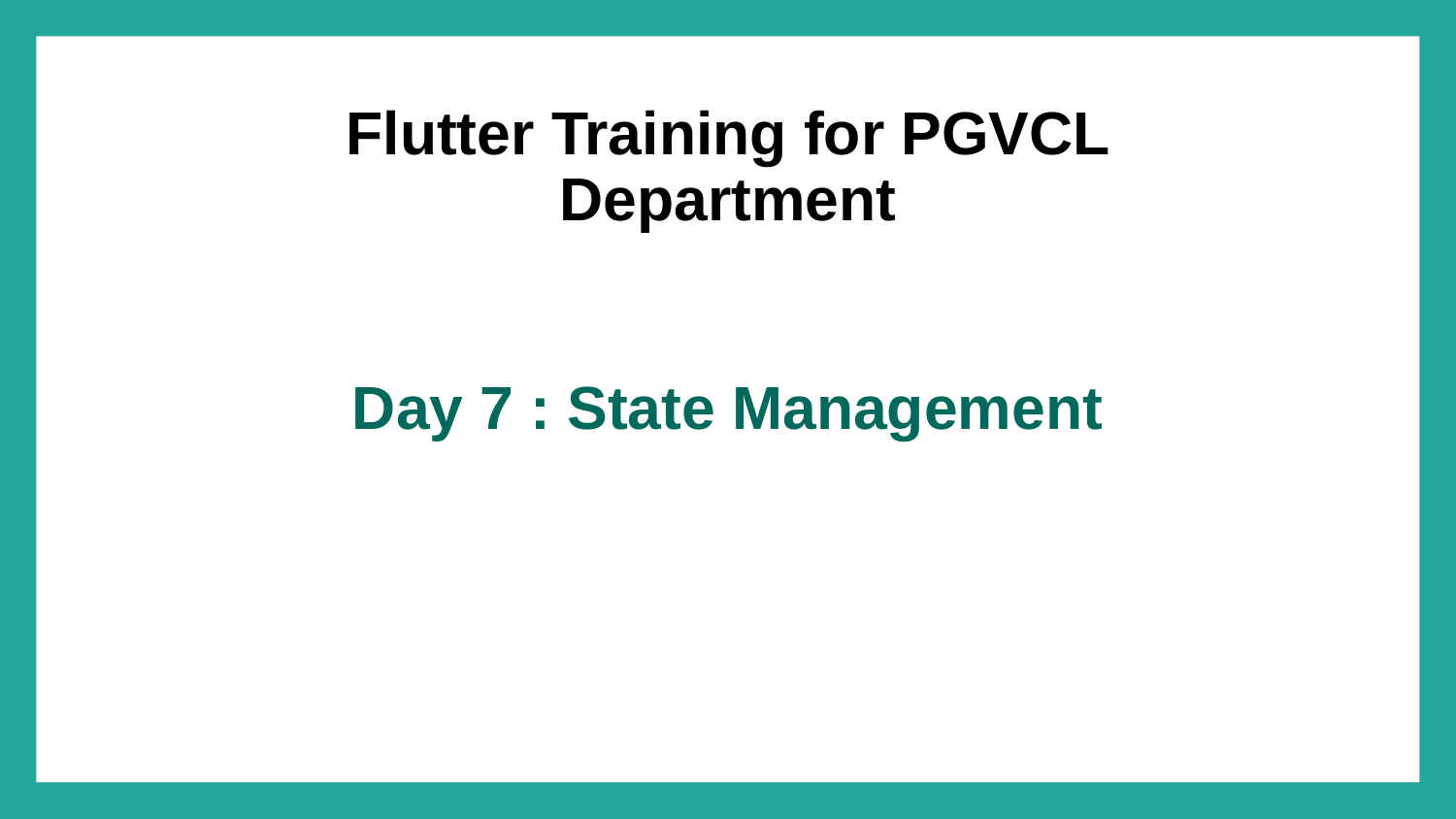

Flutter Training for PGVCL Department
# Day 7 : State Management